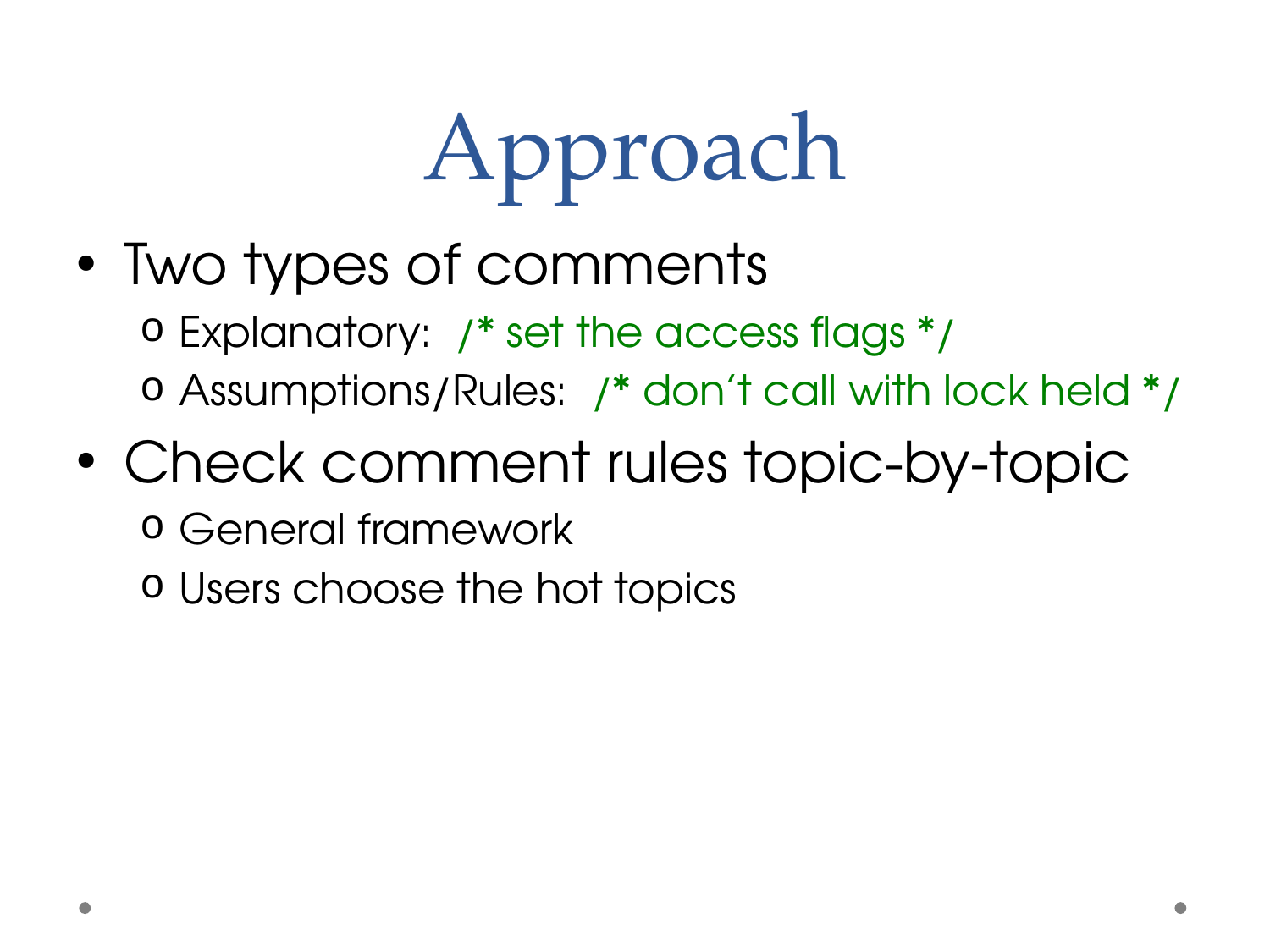

# Approach
Two types of comments
Explanatory:  /* set the access flags */
Assumptions/Rules:  /* don’t call with lock held */
Check comment rules topic-by-topic
General framework
Users choose the hot topics